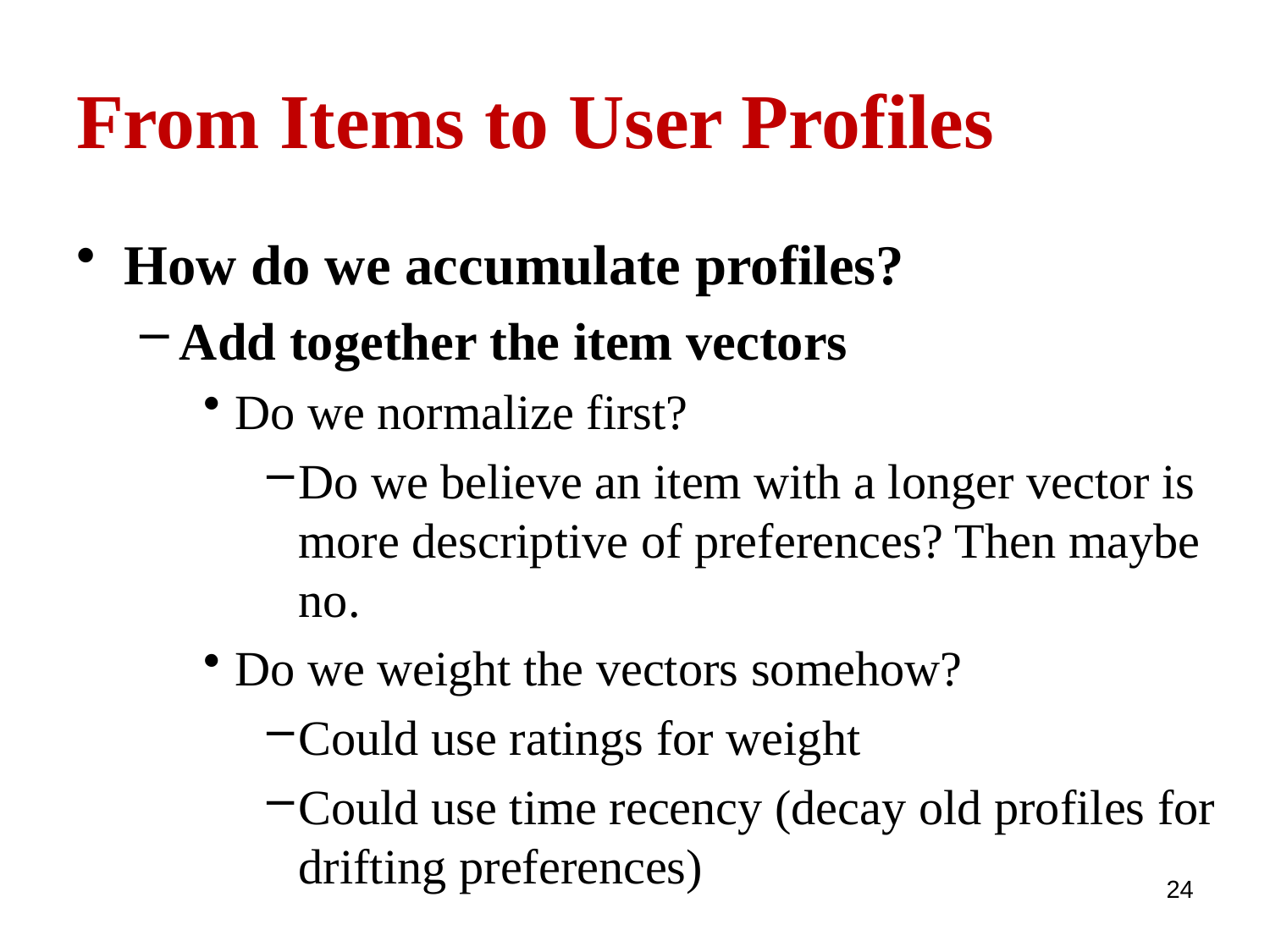

# From Items to User Profiles
How do we accumulate profiles?
Add together the item vectors
Do we normalize first?
Do we believe an item with a longer vector is more descriptive of preferences? Then maybe no.
Do we weight the vectors somehow?
Could use ratings for weight
Could use time recency (decay old profiles for drifting preferences)
24